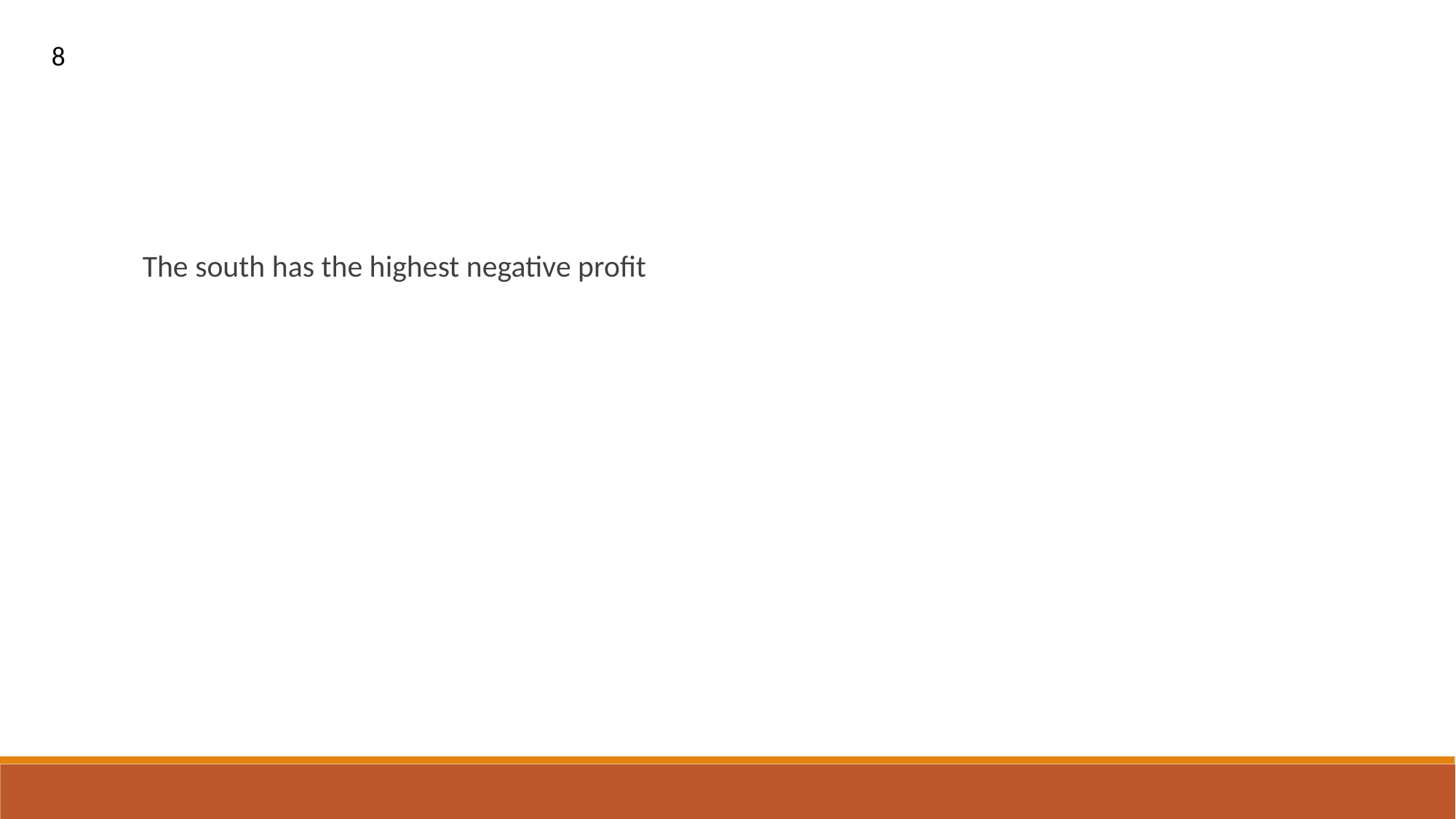

8
The south has the highest negative profit